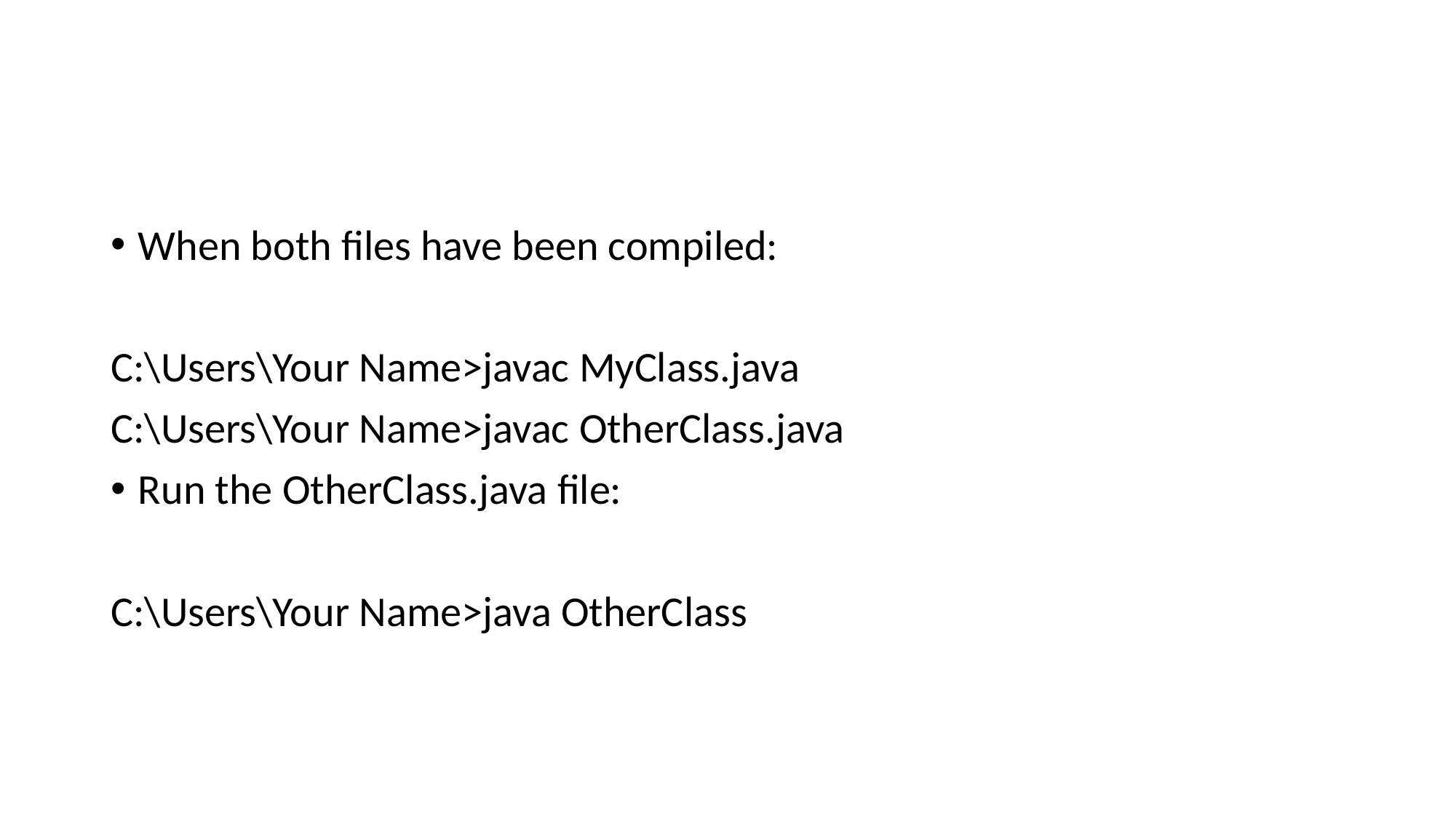

#
When both files have been compiled:

C:\Users\Your Name>javac MyClass.java
C:\Users\Your Name>javac OtherClass.java
Run the OtherClass.java file:

C:\Users\Your Name>java OtherClass